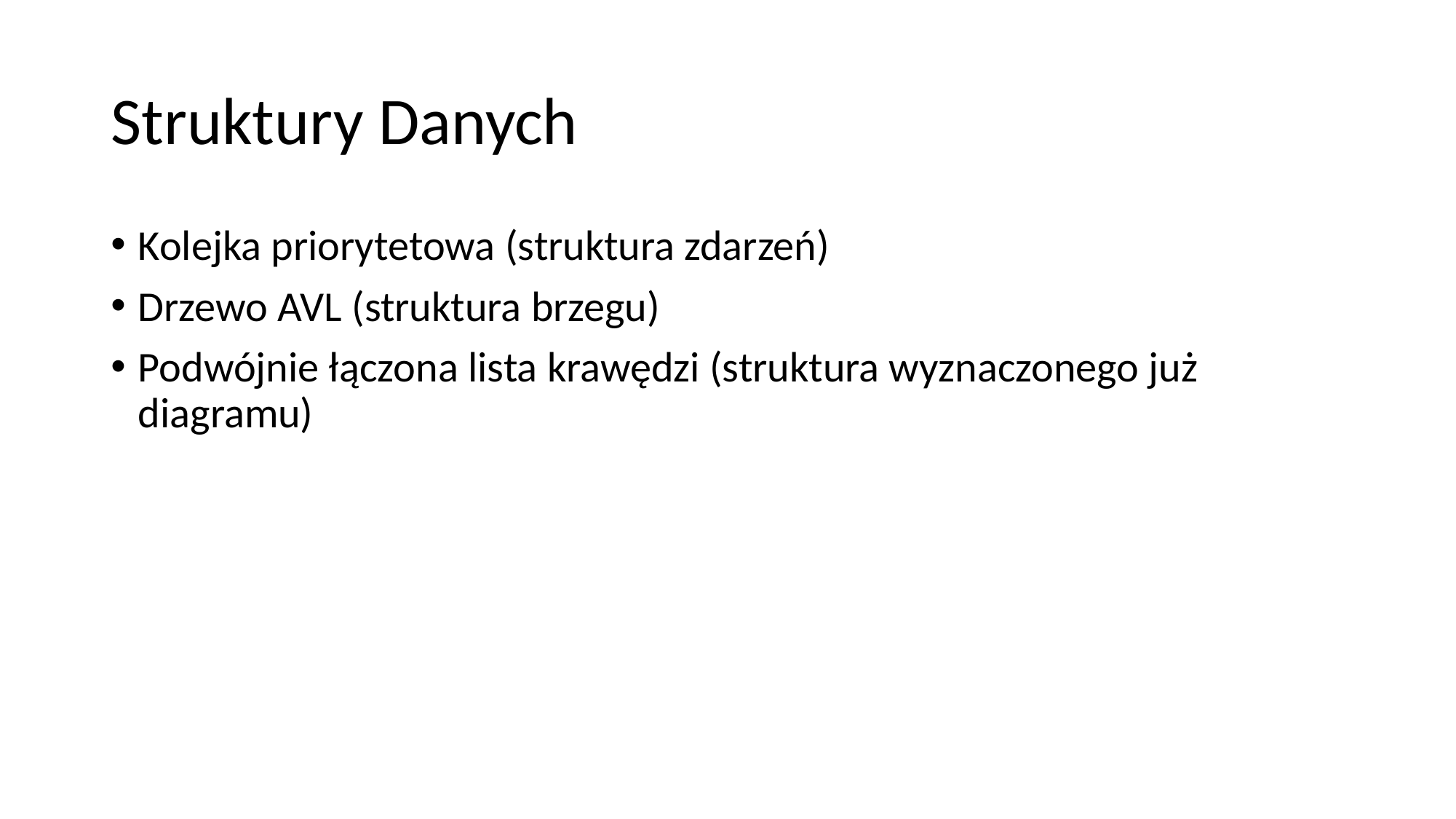

# Struktury Danych
Kolejka priorytetowa (struktura zdarzeń)
Drzewo AVL (struktura brzegu)
Podwójnie łączona lista krawędzi (struktura wyznaczonego już diagramu)